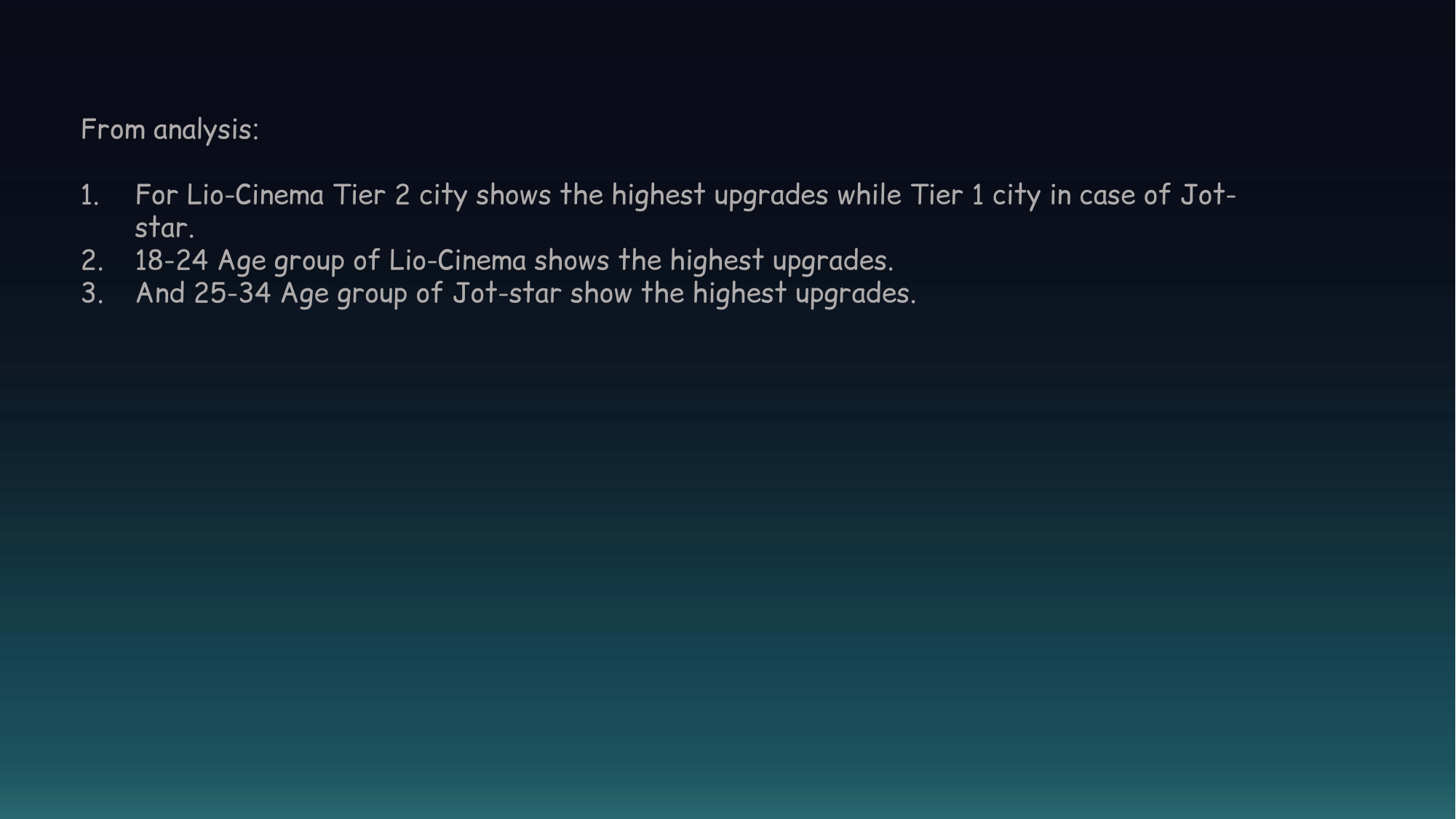

From analysis:

For Lio-Cinema Tier 2 city shows the highest upgrades while Tier 1 city in case of Jot-star.
18-24 Age group of Lio-Cinema shows the highest upgrades.
And 25-34 Age group of Jot-star show the highest upgrades.